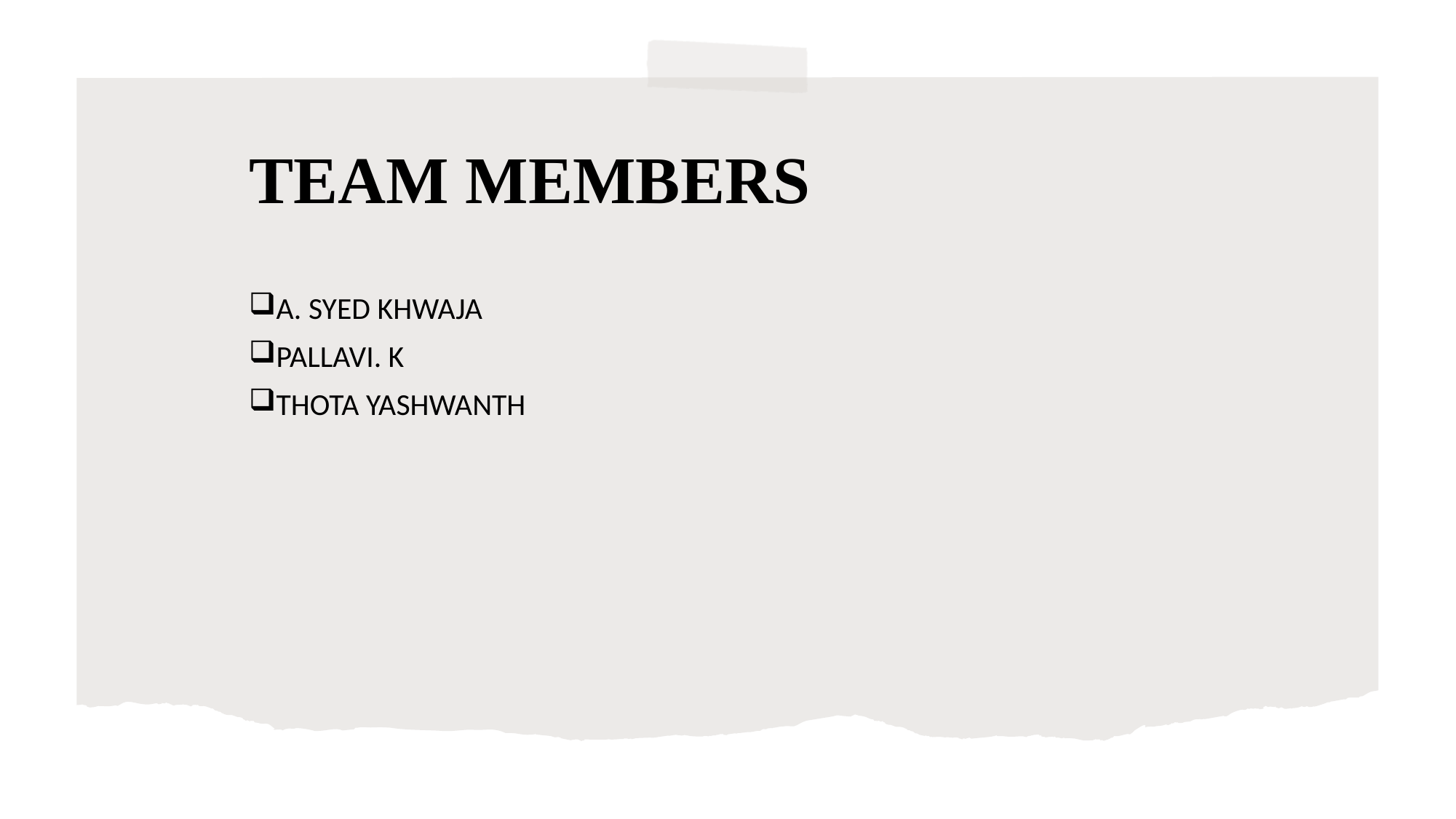

# TEAM MEMBERS
A. SYED KHWAJA
PALLAVI. K
THOTA YASHWANTH